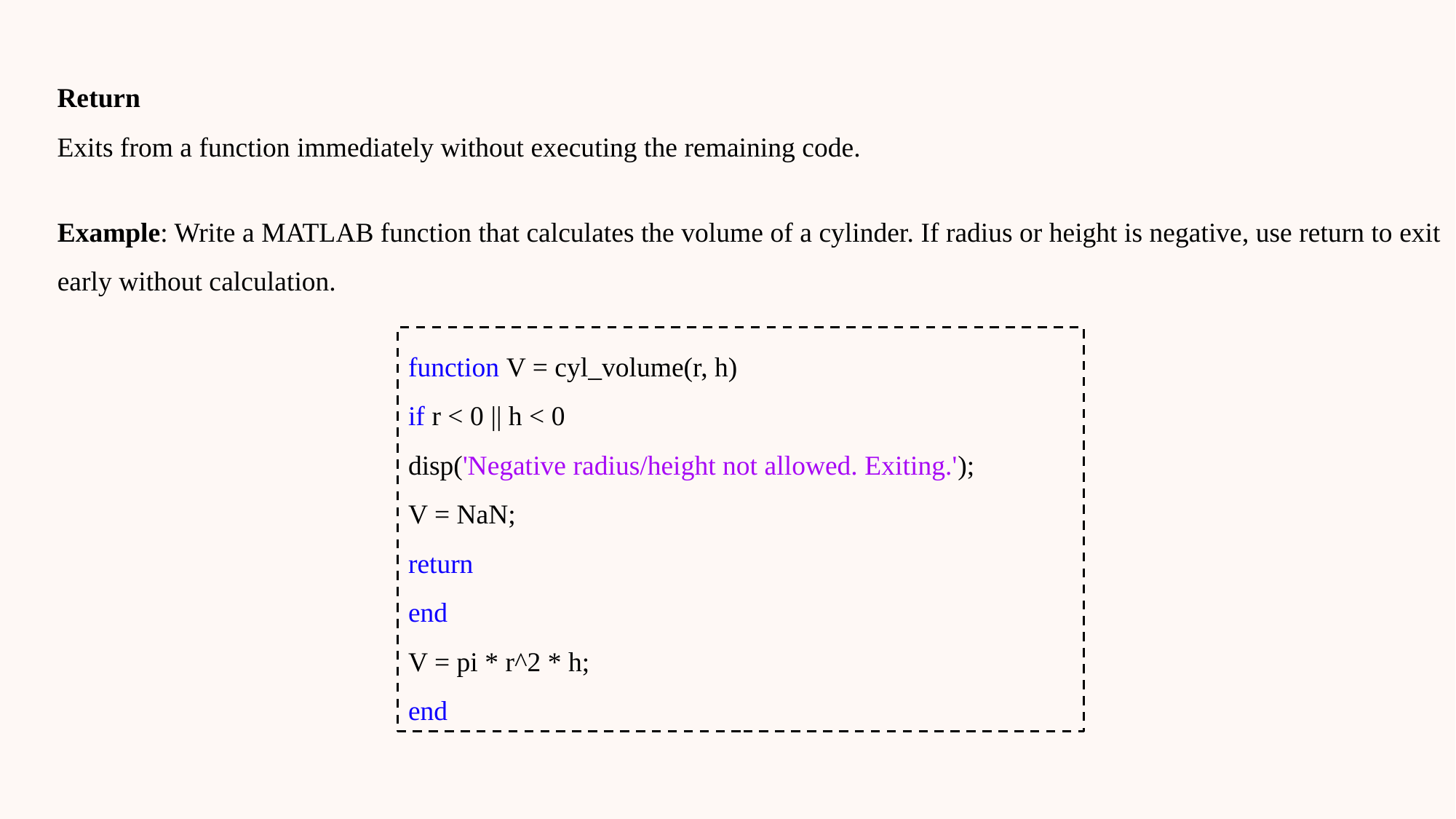

Return
Exits from a function immediately without executing the remaining code.
Example: Write a MATLAB function that calculates the volume of a cylinder. If radius or height is negative, use return to exit early without calculation.
function V = cyl_volume(r, h)
if r < 0 || h < 0
disp('Negative radius/height not allowed. Exiting.');
V = NaN;
return
end
V = pi * r^2 * h;
end